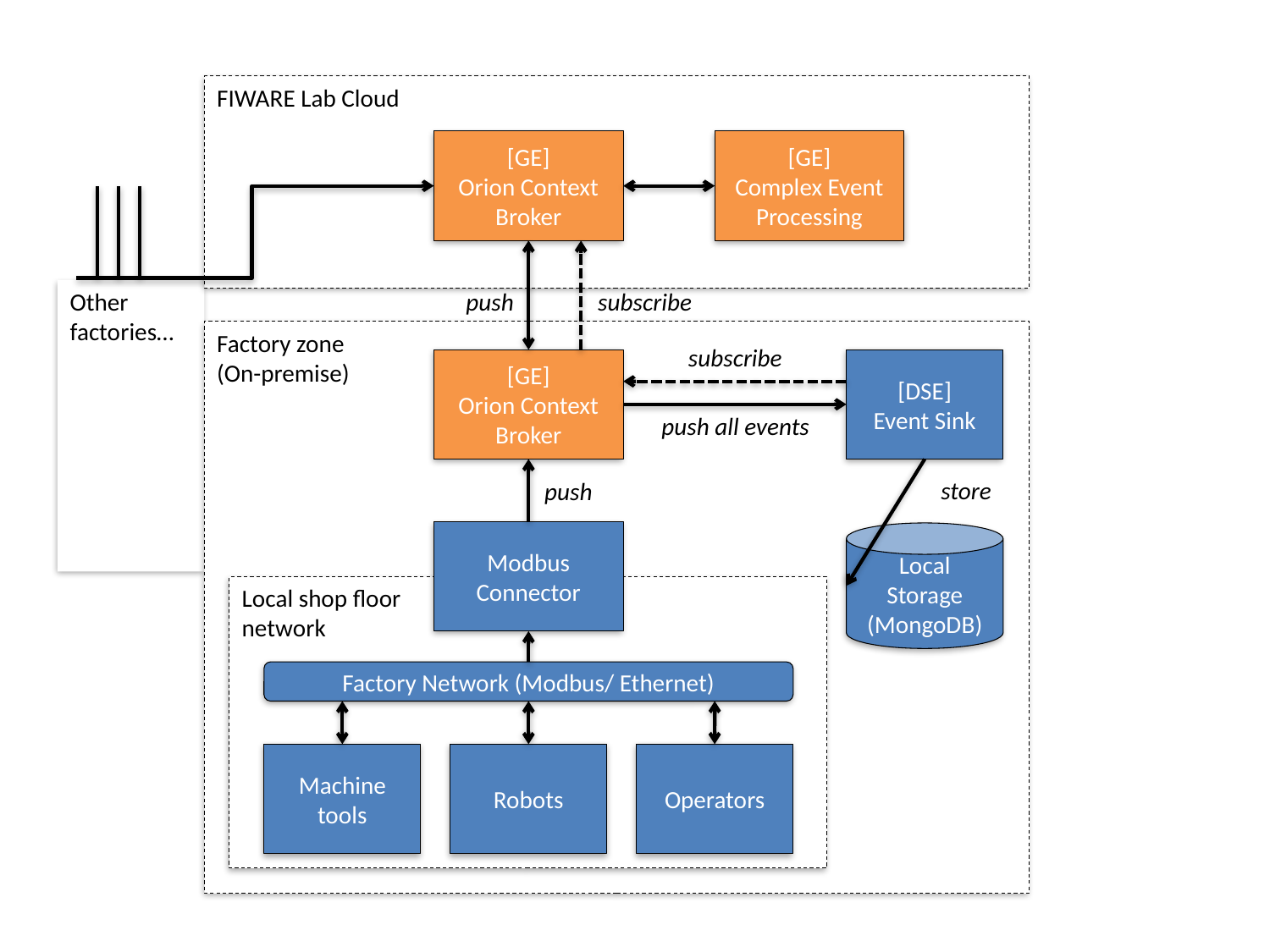

FIWARE Lab Cloud
[GE]
Orion Context Broker
[GE]
Complex Event Processing
Other
factories…
push
subscribe
Factory zone
(On-premise)
subscribe
[GE]
Orion Context Broker
[DSE]
Event Sink
push all events
store
push
Modbus Connector
Local
Storage
(MongoDB)
Local shop floor
network
Factory Network (Modbus/ Ethernet)
Machine tools
Robots
Operators